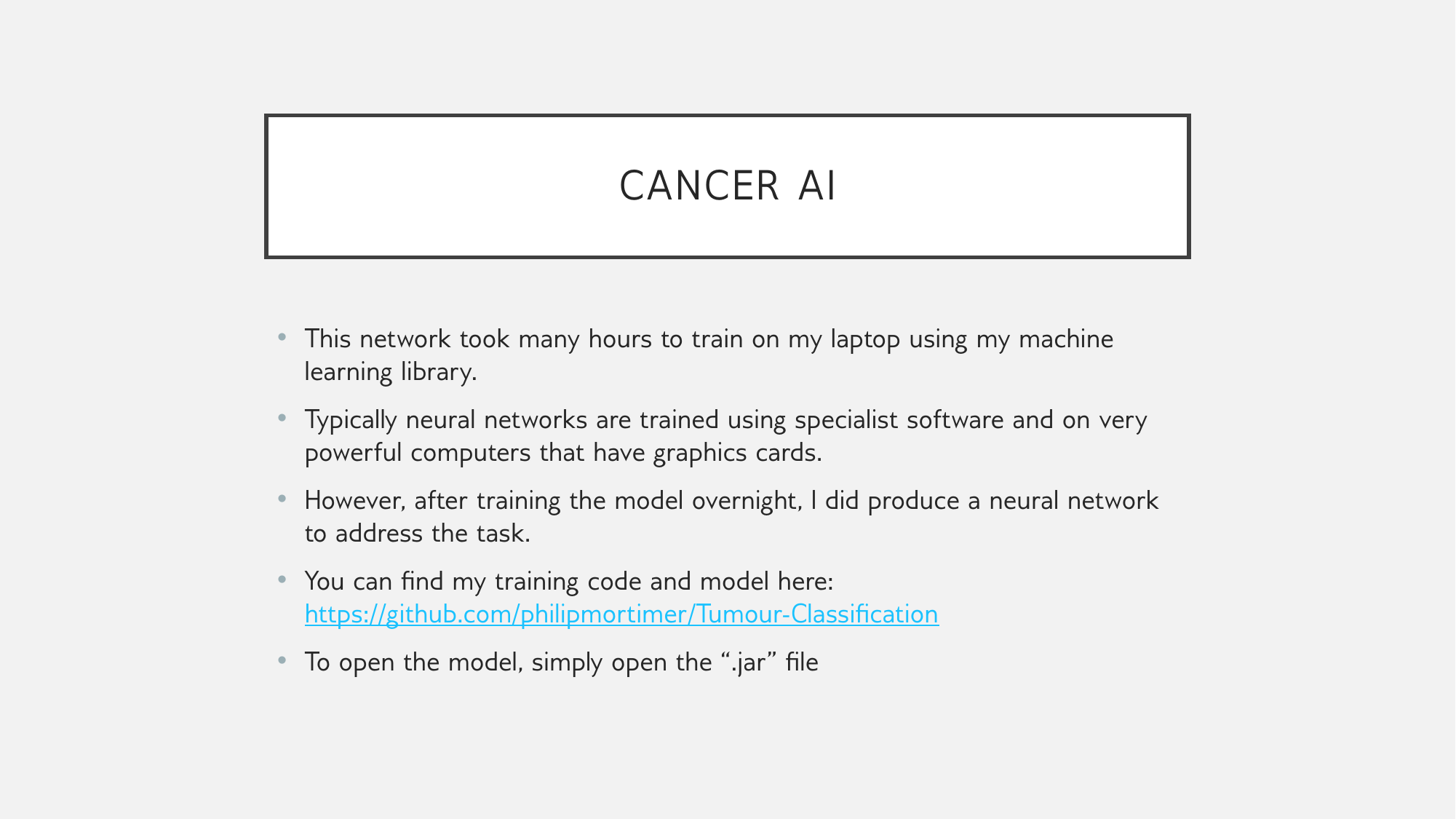

# Cancer AI
This network took many hours to train on my laptop using my machine learning library.
Typically neural networks are trained using specialist software and on very powerful computers that have graphics cards.
However, after training the model overnight, I did produce a neural network to address the task.
You can find my training code and model here: https://github.com/philipmortimer/Tumour-Classification
To open the model, simply open the “.jar” file